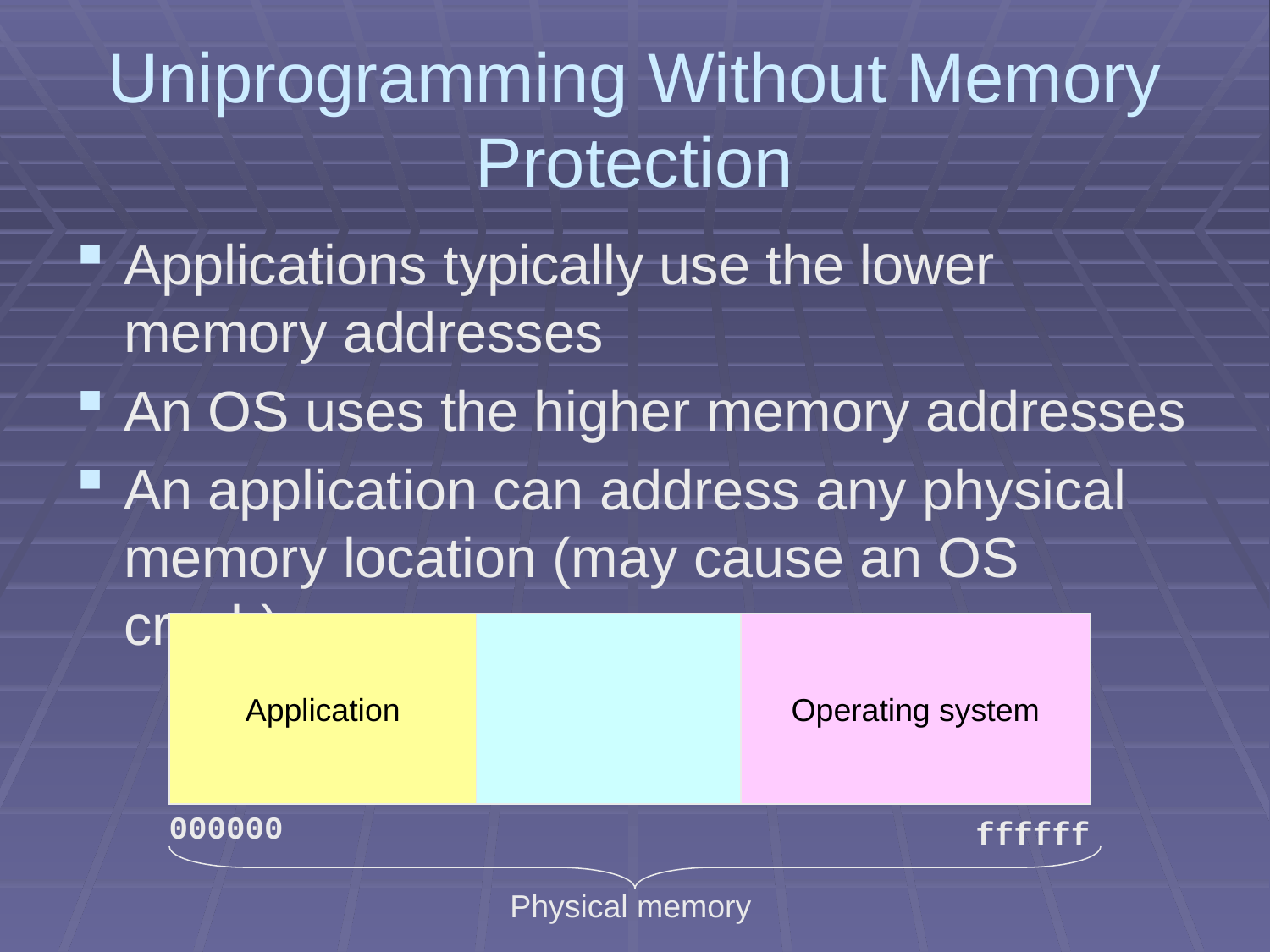

# Uniprogramming Without Memory Protection
Applications typically use the lower memory addresses
An OS uses the higher memory addresses
An application can address any physical memory location (may cause an OS crash)

Application
Operating system
000000
ffffff
Physical memory